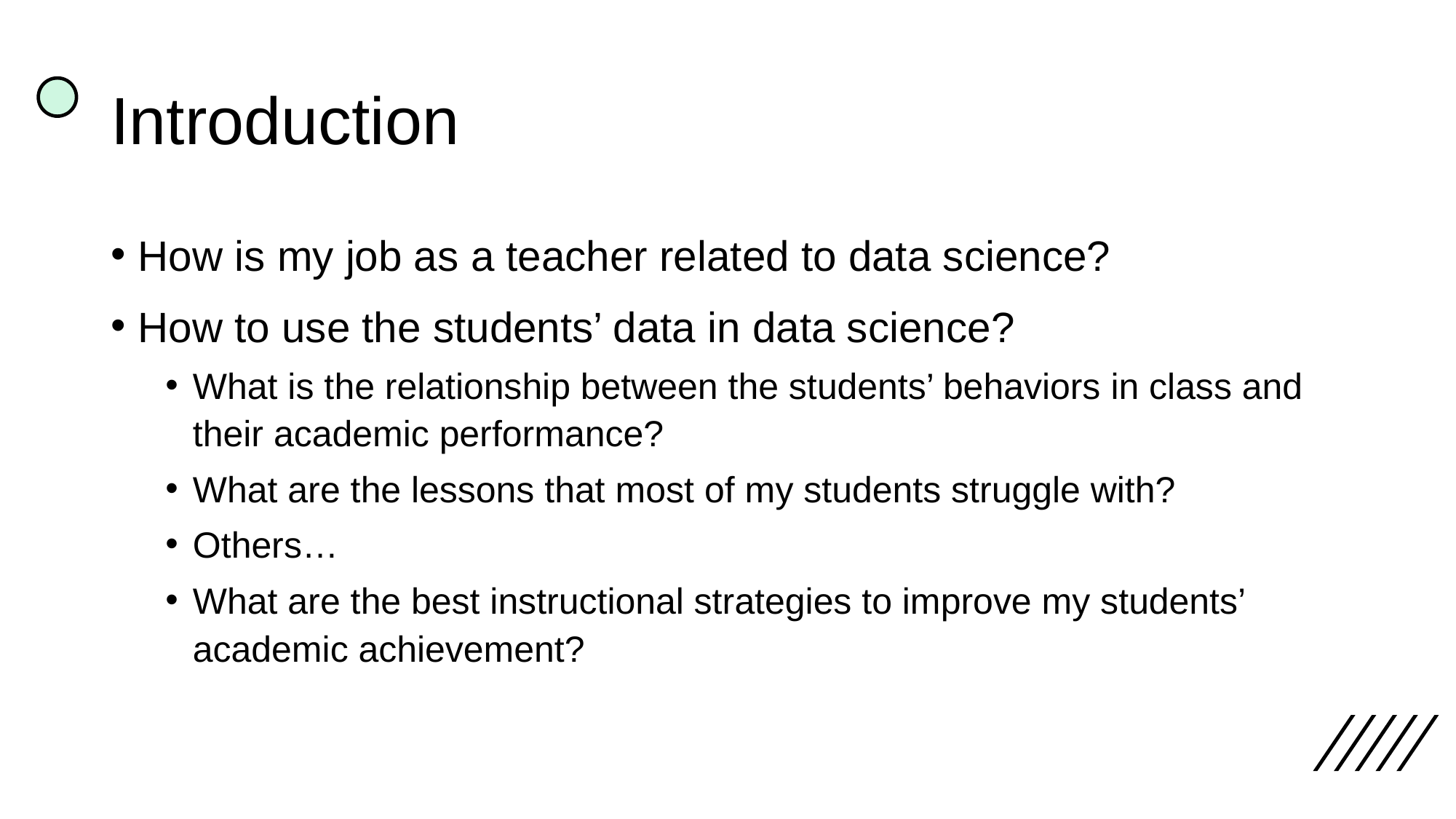

# Introduction
How is my job as a teacher related to data science?
How to use the students’ data in data science?
What is the relationship between the students’ behaviors in class and their academic performance?
What are the lessons that most of my students struggle with?
Others…
What are the best instructional strategies to improve my students’ academic achievement?